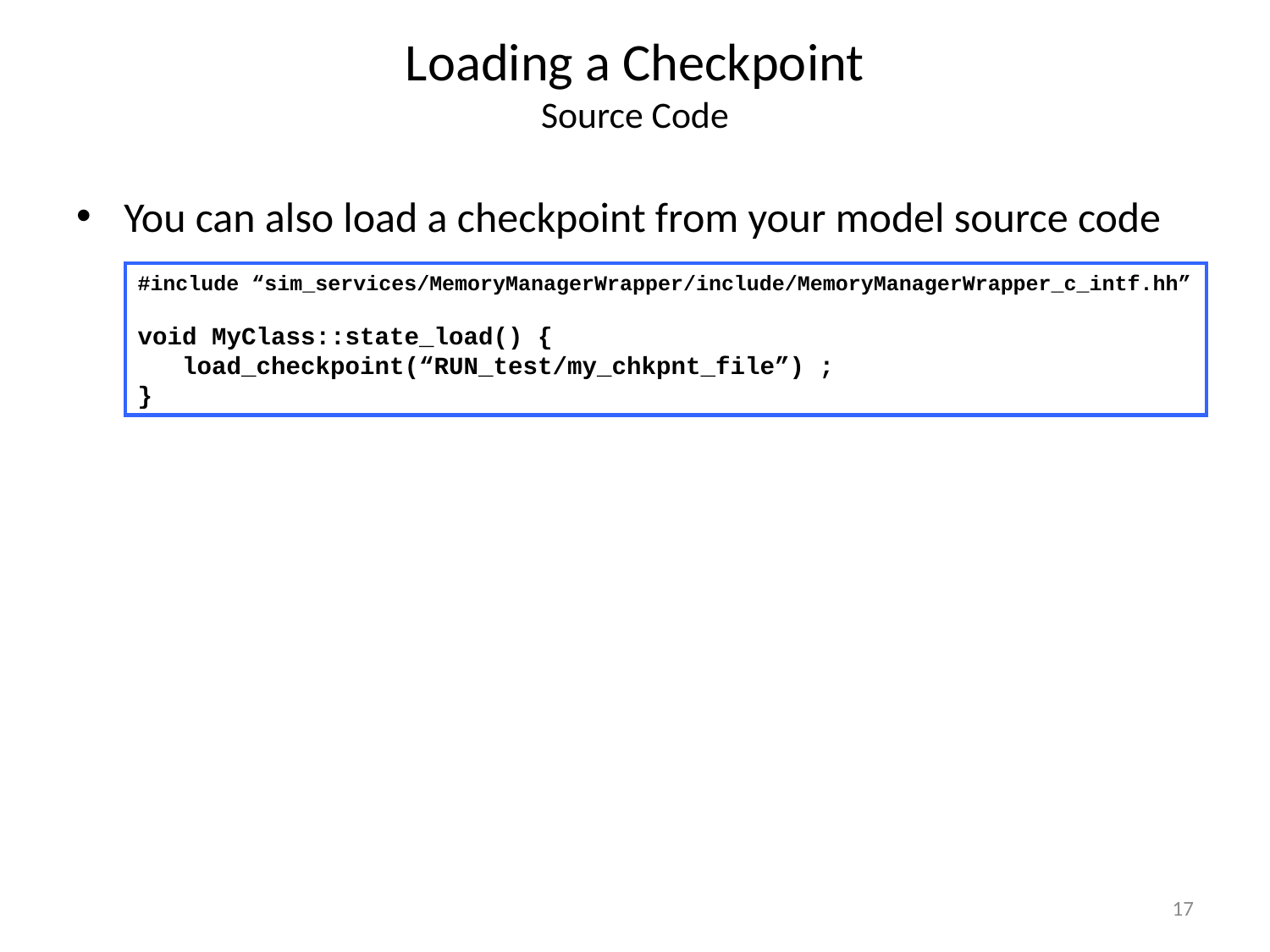

# Loading a Checkpoint Source Code
You can also load a checkpoint from your model source code
#include “sim_services/MemoryManagerWrapper/include/MemoryManagerWrapper_c_intf.hh”

void MyClass::state_load() {
   load_checkpoint(“RUN_test/my_chkpnt_file”) ;
}

17